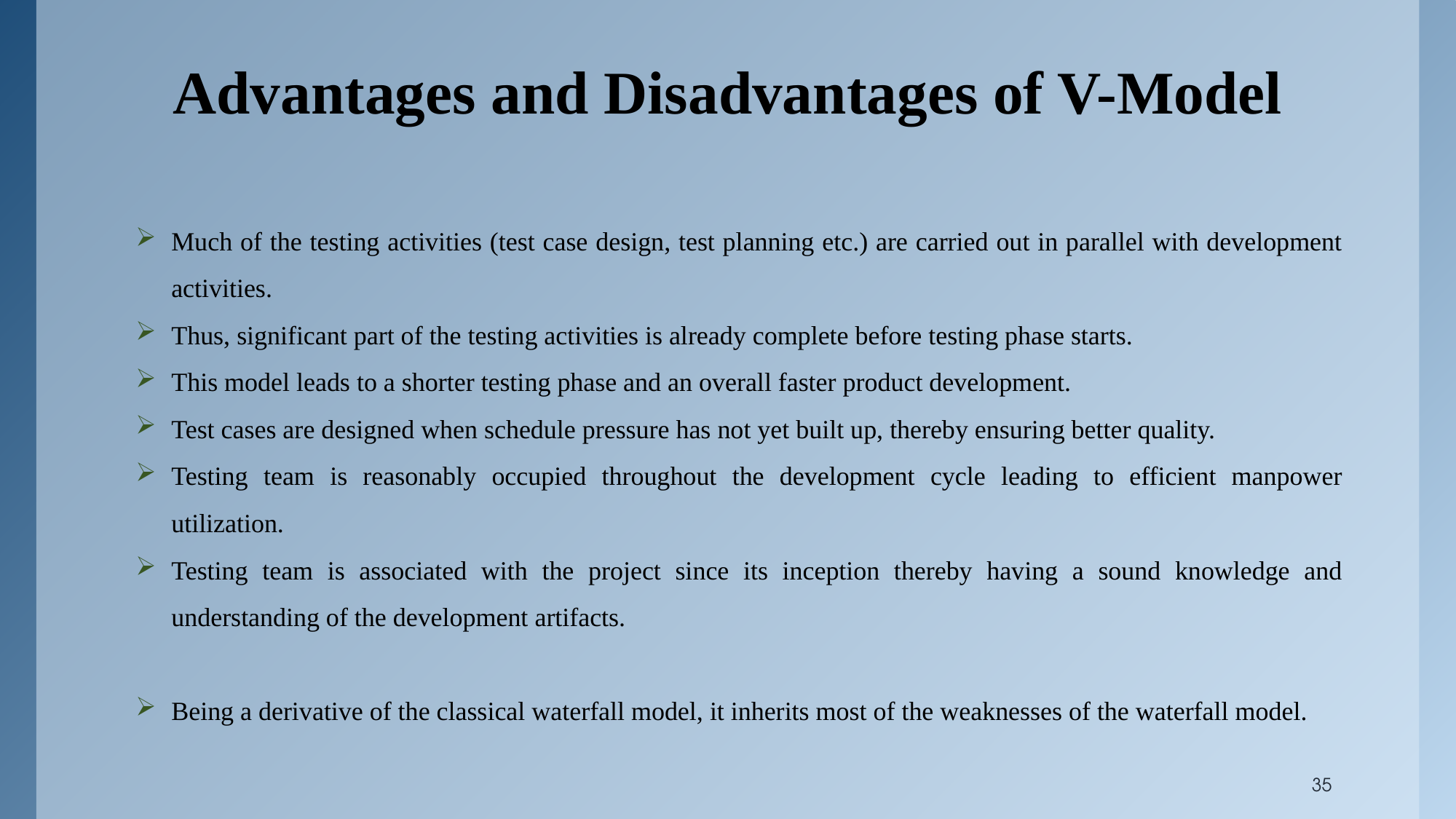

# Advantages and Disadvantages of V-Model
Much of the testing activities (test case design, test planning etc.) are carried out in parallel with development activities.
Thus, significant part of the testing activities is already complete before testing phase starts.
This model leads to a shorter testing phase and an overall faster product development.
Test cases are designed when schedule pressure has not yet built up, thereby ensuring better quality.
Testing team is reasonably occupied throughout the development cycle leading to efficient manpower utilization.
Testing team is associated with the project since its inception thereby having a sound knowledge and understanding of the development artifacts.

Being a derivative of the classical waterfall model, it inherits most of the weaknesses of the waterfall model.

35